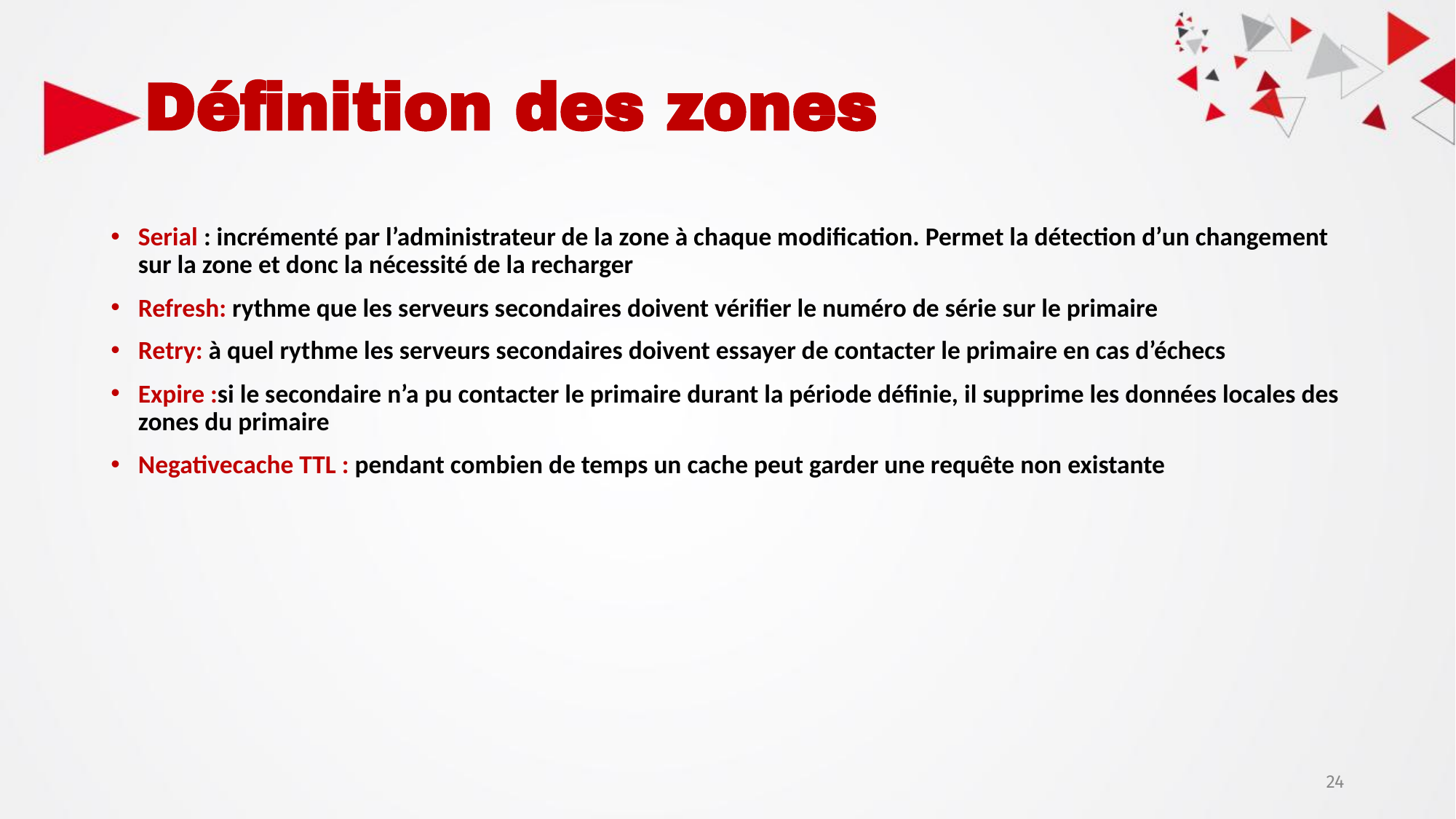

# Définition des zones
Serial : incrémenté par l’administrateur de la zone à chaque modification. Permet la détection d’un changement sur la zone et donc la nécessité de la recharger
Refresh: rythme que les serveurs secondaires doivent vérifier le numéro de série sur le primaire
Retry: à quel rythme les serveurs secondaires doivent essayer de contacter le primaire en cas d’échecs
Expire :si le secondaire n’a pu contacter le primaire durant la période définie, il supprime les données locales des zones du primaire
Negativecache TTL : pendant combien de temps un cache peut garder une requête non existante
24